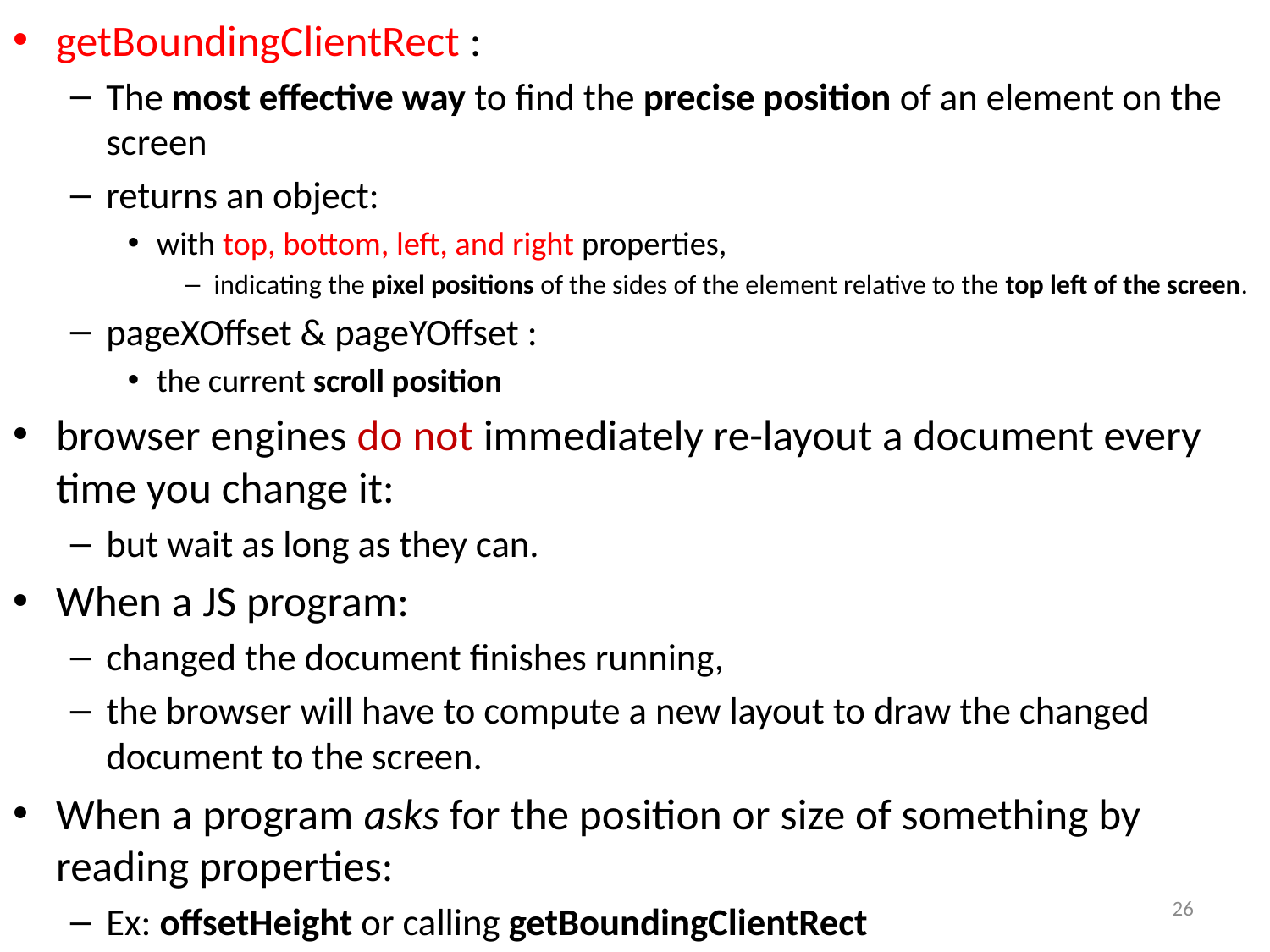

getBoundingClientRect :
The most effective way to find the precise position of an element on the screen
returns an object:
with top, bottom, left, and right properties,
indicating the pixel positions of the sides of the element relative to the top left of the screen.
pageXOffset & pageYOffset :
the current scroll position
browser engines do not immediately re-layout a document every time you change it:
but wait as long as they can.
When a JS program:
changed the document finishes running,
the browser will have to compute a new layout to draw the changed document to the screen.
When a program asks for the position or size of something by reading properties:
Ex: offsetHeight or calling getBoundingClientRect
26